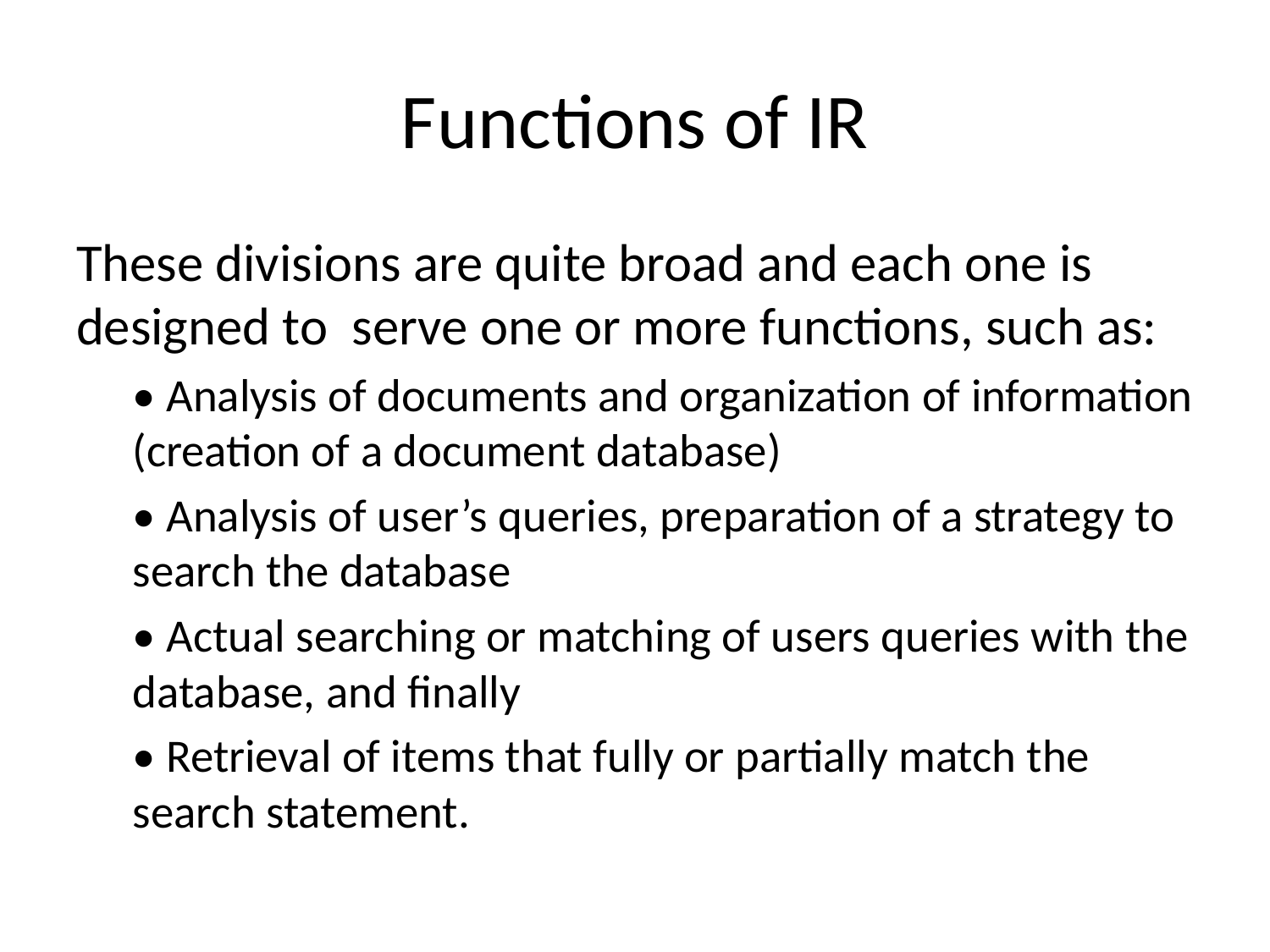

# Functions of IR
These divisions are quite broad and each one is designed to  serve one or more functions, such as:
• Analysis of documents and organization of information (creation of a document database)
• Analysis of user’s queries, preparation of a strategy to search the database
• Actual searching or matching of users queries with the database, and finally
• Retrieval of items that fully or partially match the search statement.